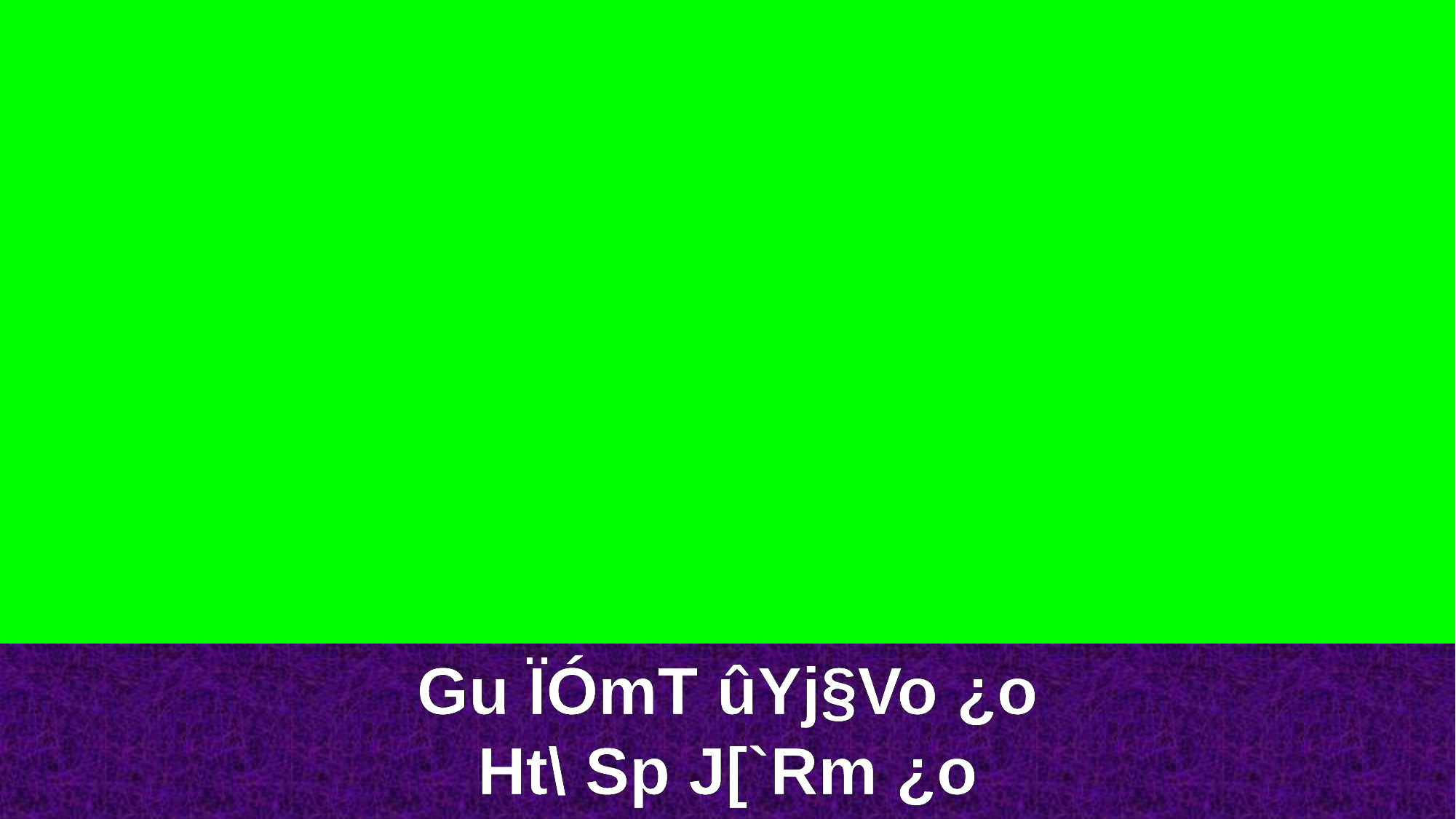

Gu ÏÓmT ûYj§Vo ¿o Ht\ Sp J[`Rm ¿o